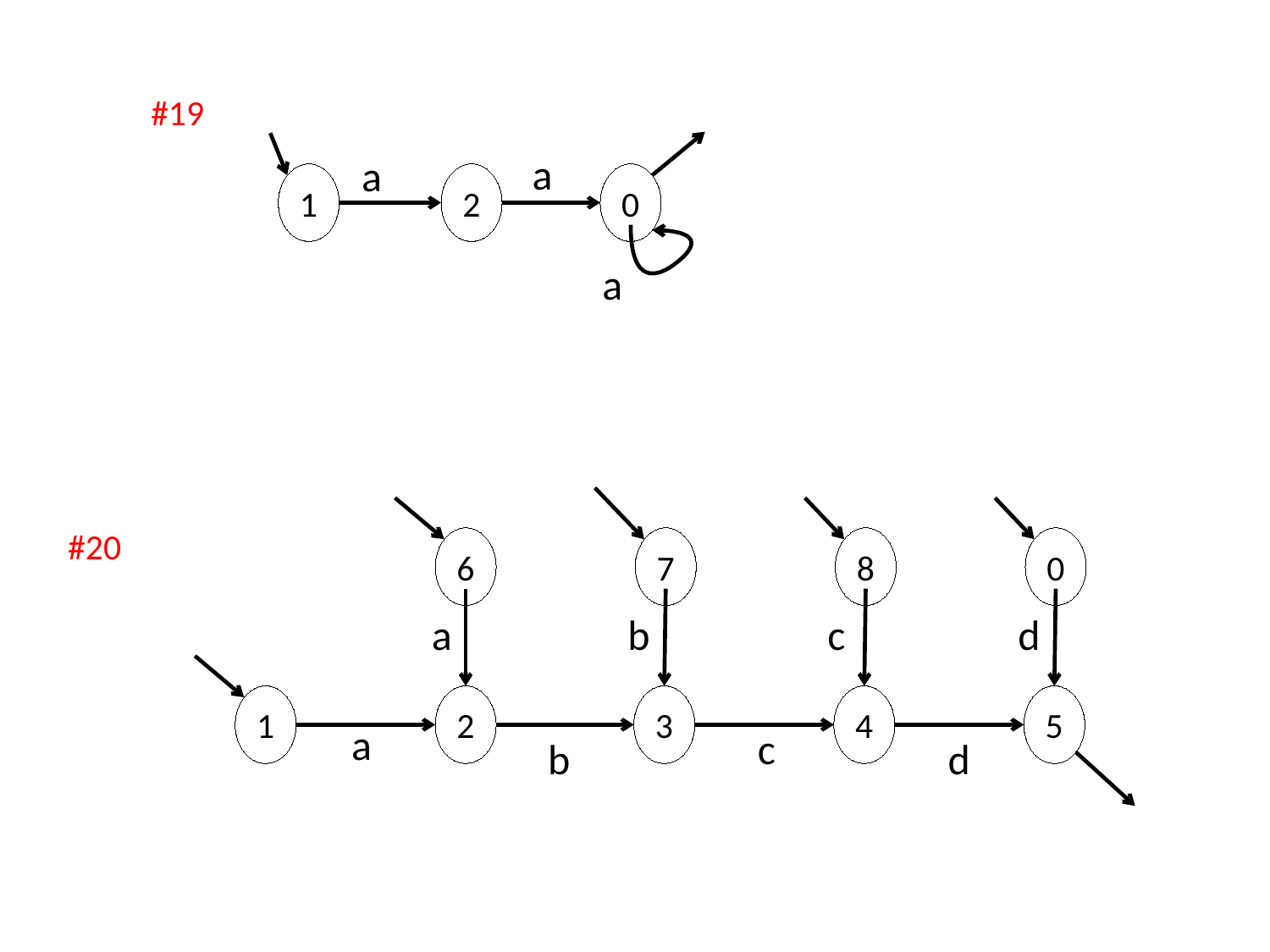

#19
a
a
1
2
0
a
#20
6
7
8
0
a
b
c
d
1
2
3
4
5
a
c
b
d